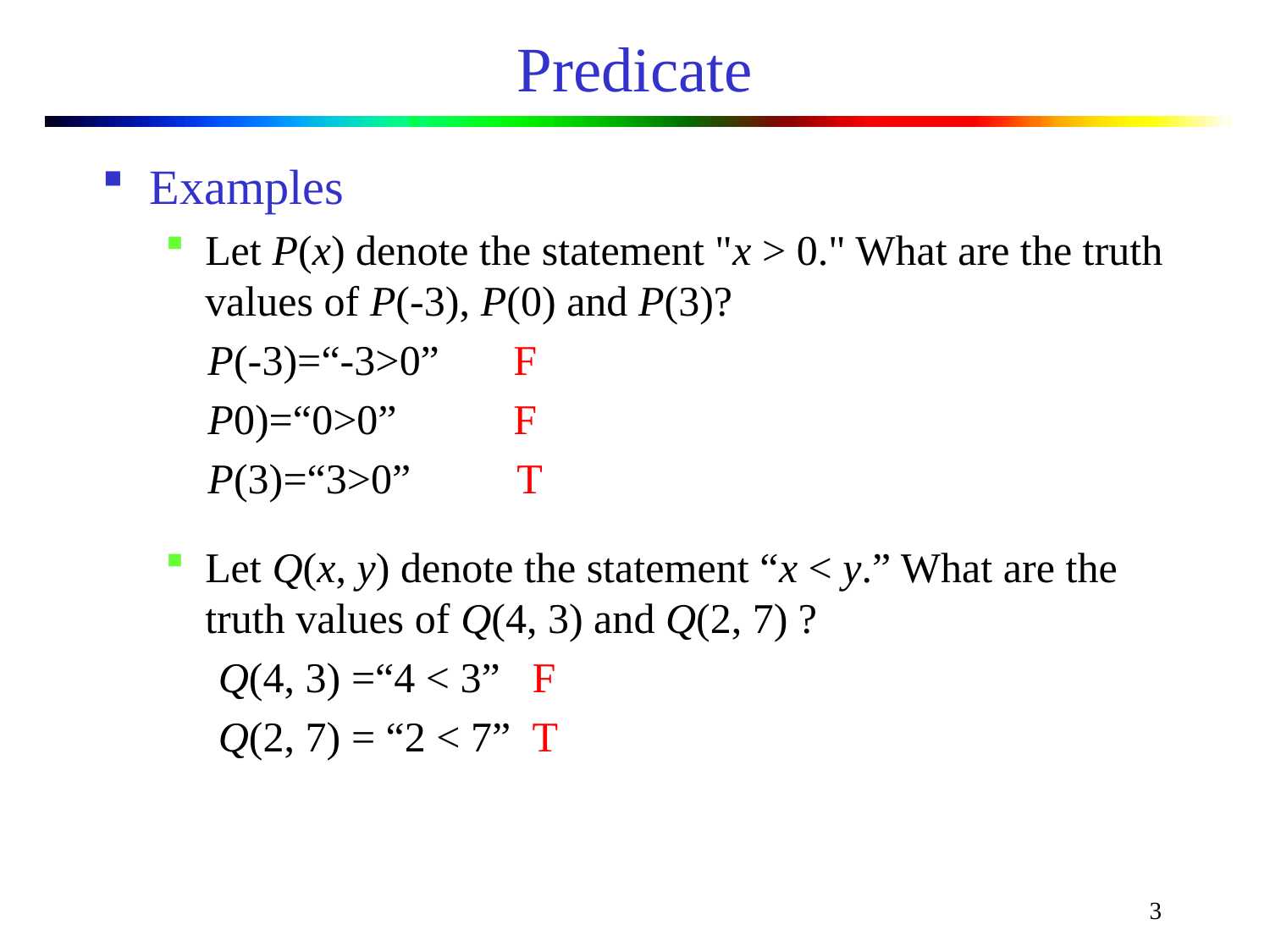

# Predicate
Examples
Let P(x) denote the statement "x > 0." What are the truth values of P(-3), P(0) and P(3)?
    P(-3)=“-3>0”       F
    P0)=“0>0”           F
    P(3)=“3>0”          T

Let Q(x, y) denote the statement “x < y.” What are the truth values of Q(4, 3) and Q(2, 7) ?
     Q(4, 3) =“4 < 3”   F
     Q(2, 7) = “2 < 7”  T

3